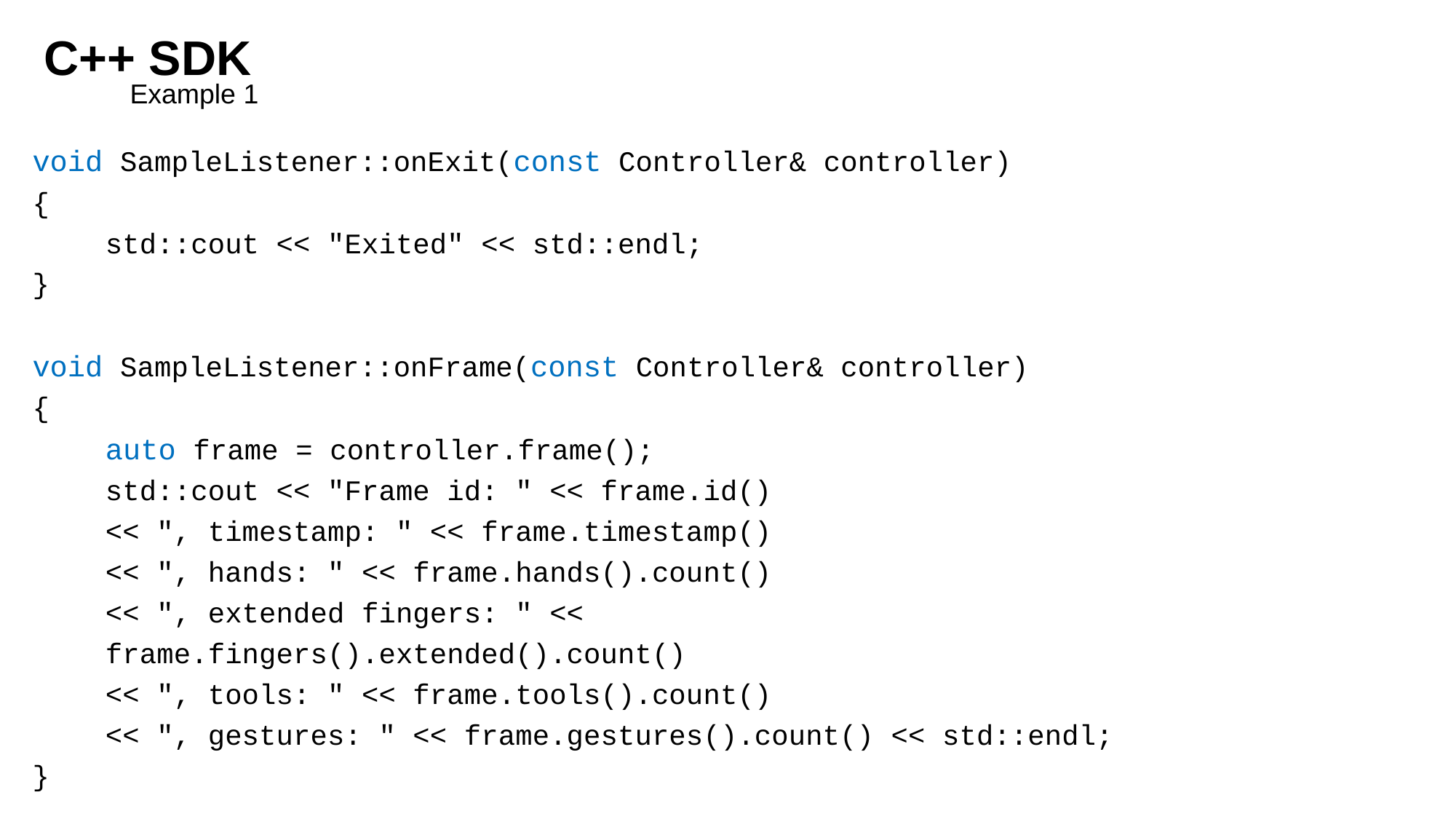

C++ SDK
Example 1
void SampleListener::onExit(const Controller& controller)
{
	std::cout << "Exited" << std::endl;
}

void SampleListener::onFrame(const Controller& controller)
{
	auto frame = controller.frame();
	std::cout << "Frame id: " << frame.id()
		<< ", timestamp: " << frame.timestamp()
		<< ", hands: " << frame.hands().count()
		<< ", extended fingers: " <<
			frame.fingers().extended().count()
		<< ", tools: " << frame.tools().count()
		<< ", gestures: " << frame.gestures().count() << std::endl;
}